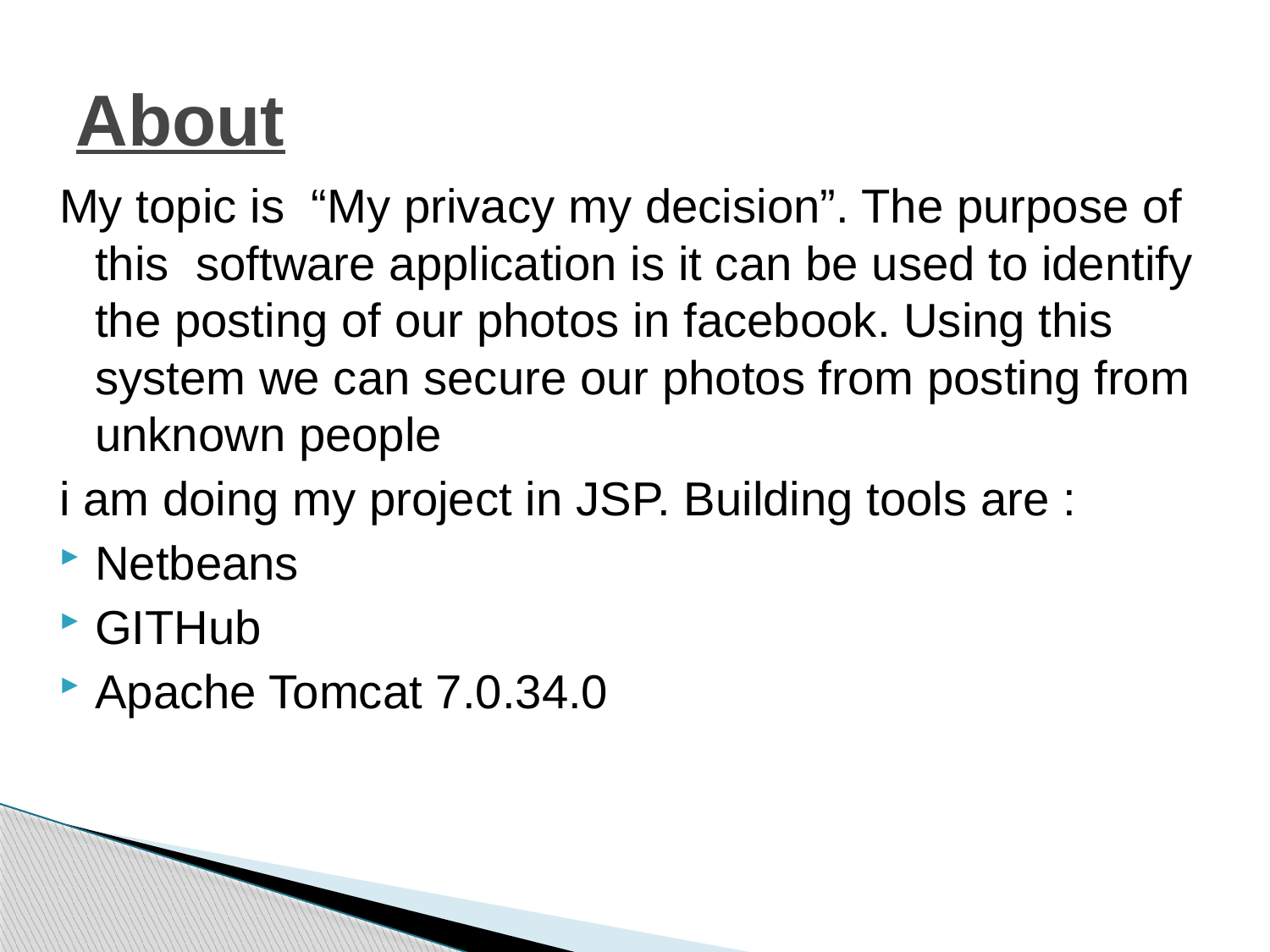

# About
My topic is  “My privacy my decision”. The purpose of this  software application is it can be used to identify the posting of our photos in facebook. Using this system we can secure our photos from posting from unknown people
i am doing my project in JSP. Building tools are :
Netbeans
GITHub
Apache Tomcat 7.0.34.0